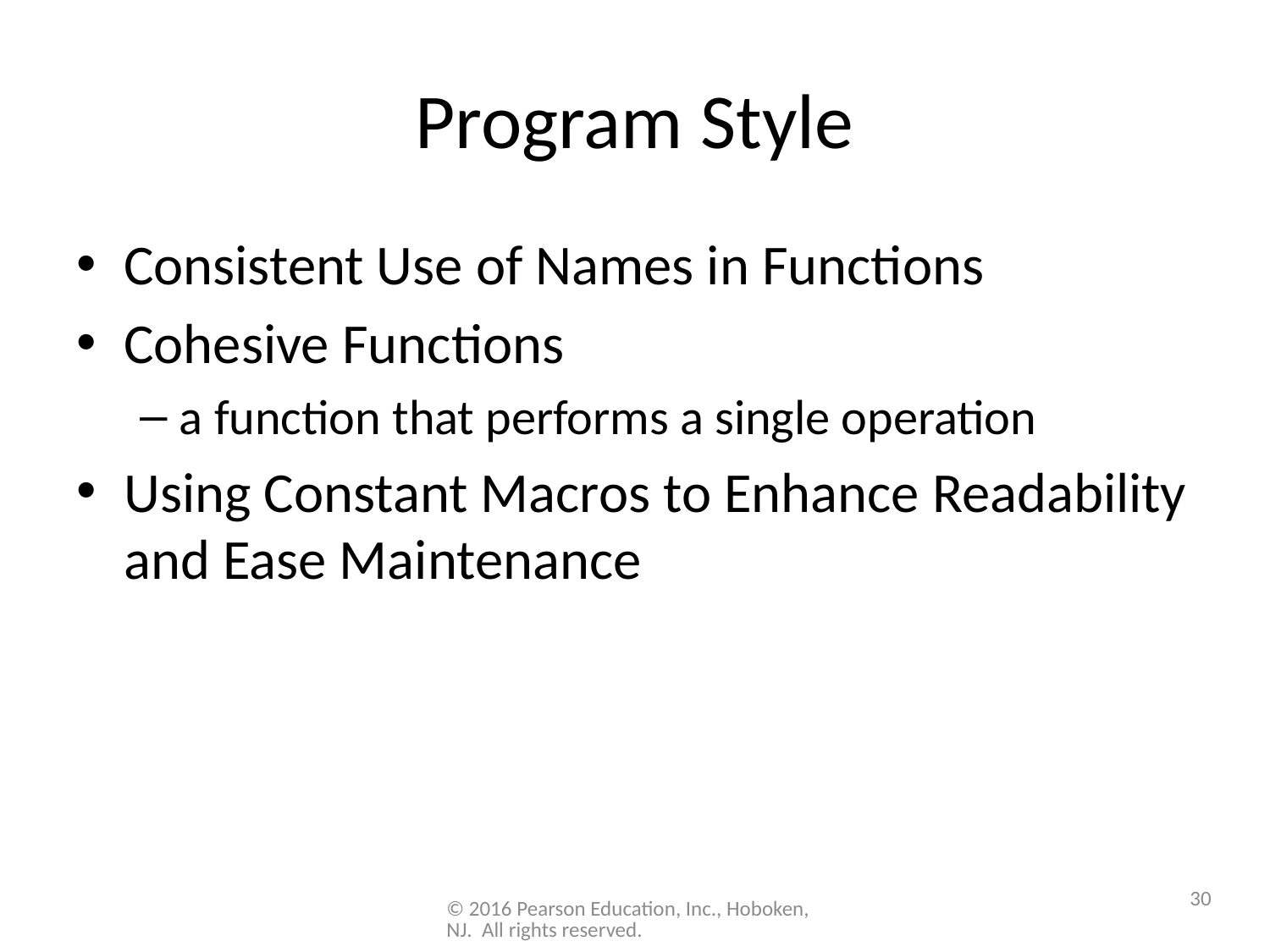

# Program Style
Consistent Use of Names in Functions
Cohesive Functions
a function that performs a single operation
Using Constant Macros to Enhance Readability and Ease Maintenance
30
© 2016 Pearson Education, Inc., Hoboken, NJ.  All rights reserved.